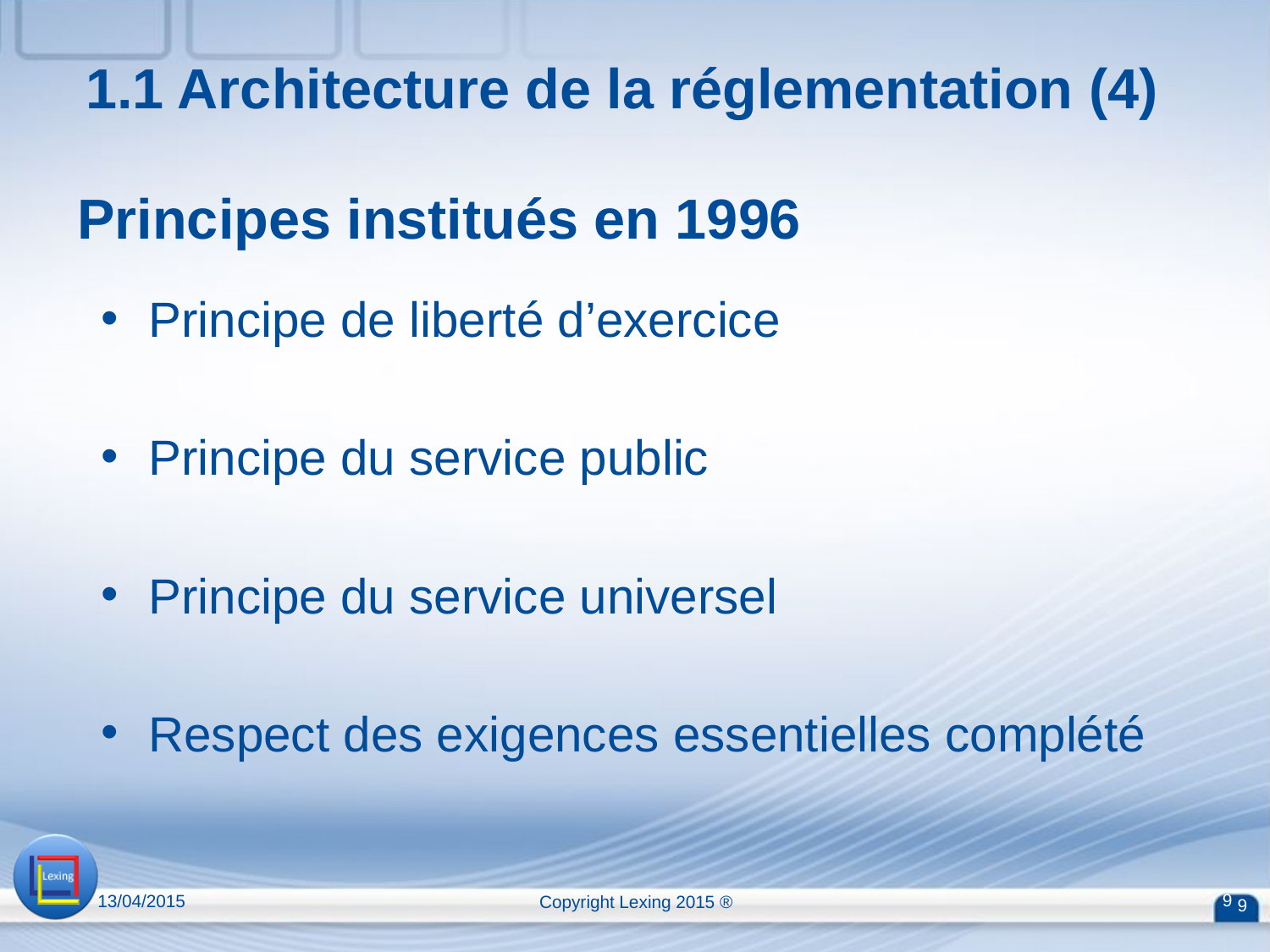

1.1 Architecture de la réglementation (4)
# Principes institués en 1996
Principe de liberté d’exercice

Principe du service public

Principe du service universel

Respect des exigences essentielles complété
13/04/2015
Copyright Lexing 2015 ®
9
9